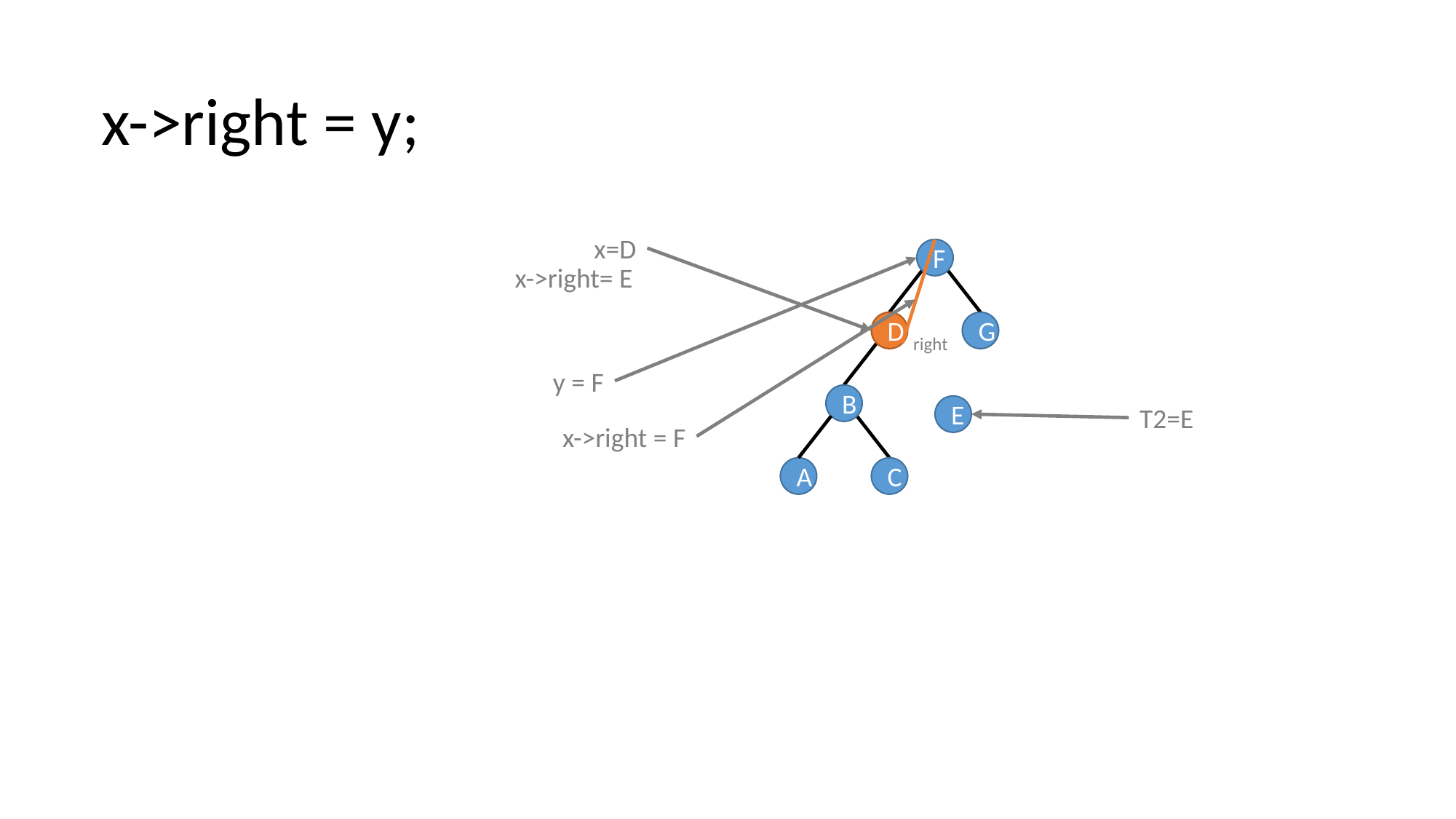

# x->right = y;
x=D
F
x->right= E
D
G
right
y = F
B
E
T2=E
x->right = F
A
C